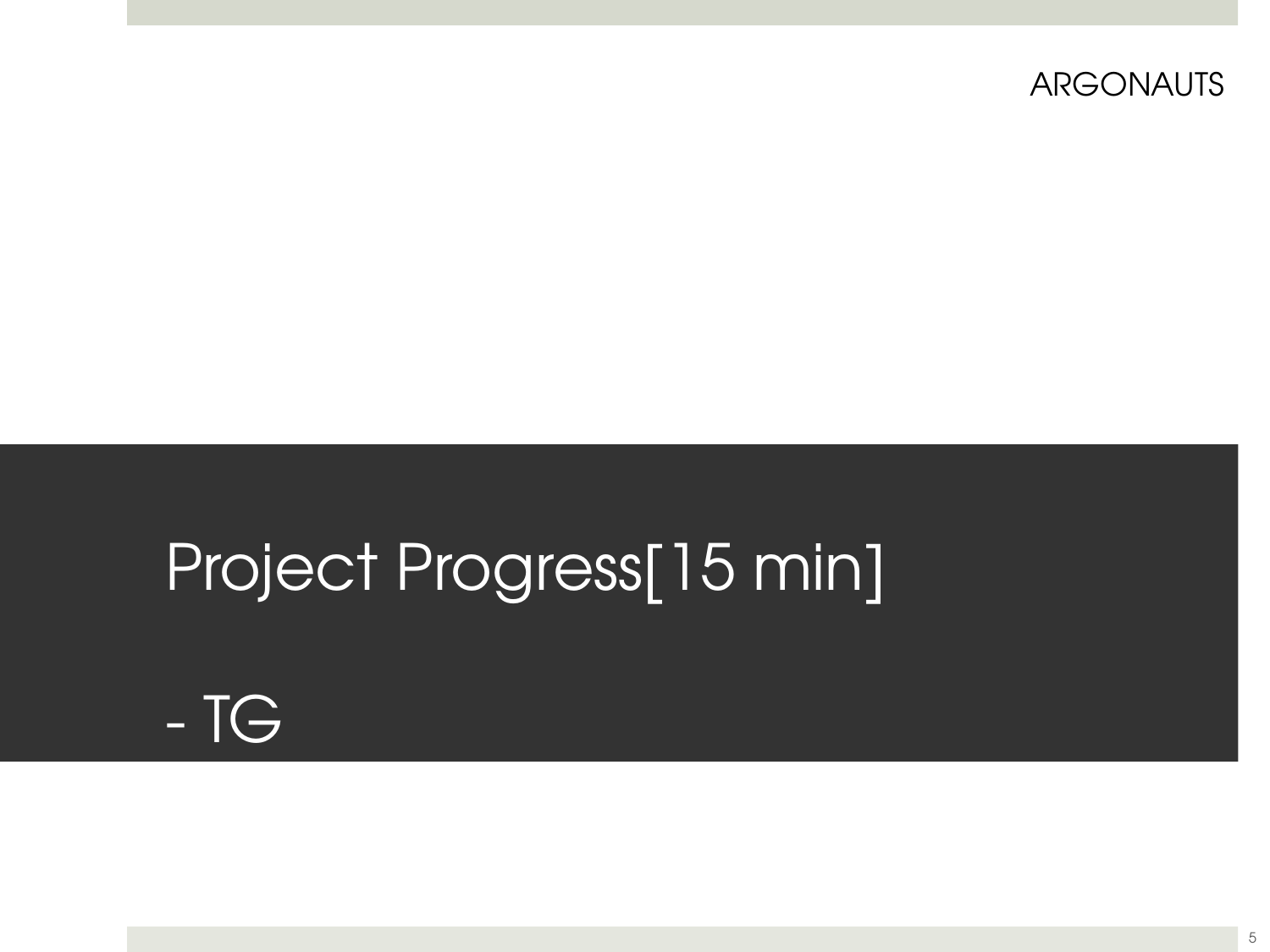

ARGONAUTS
# Project Progress[15 min] - TG
5